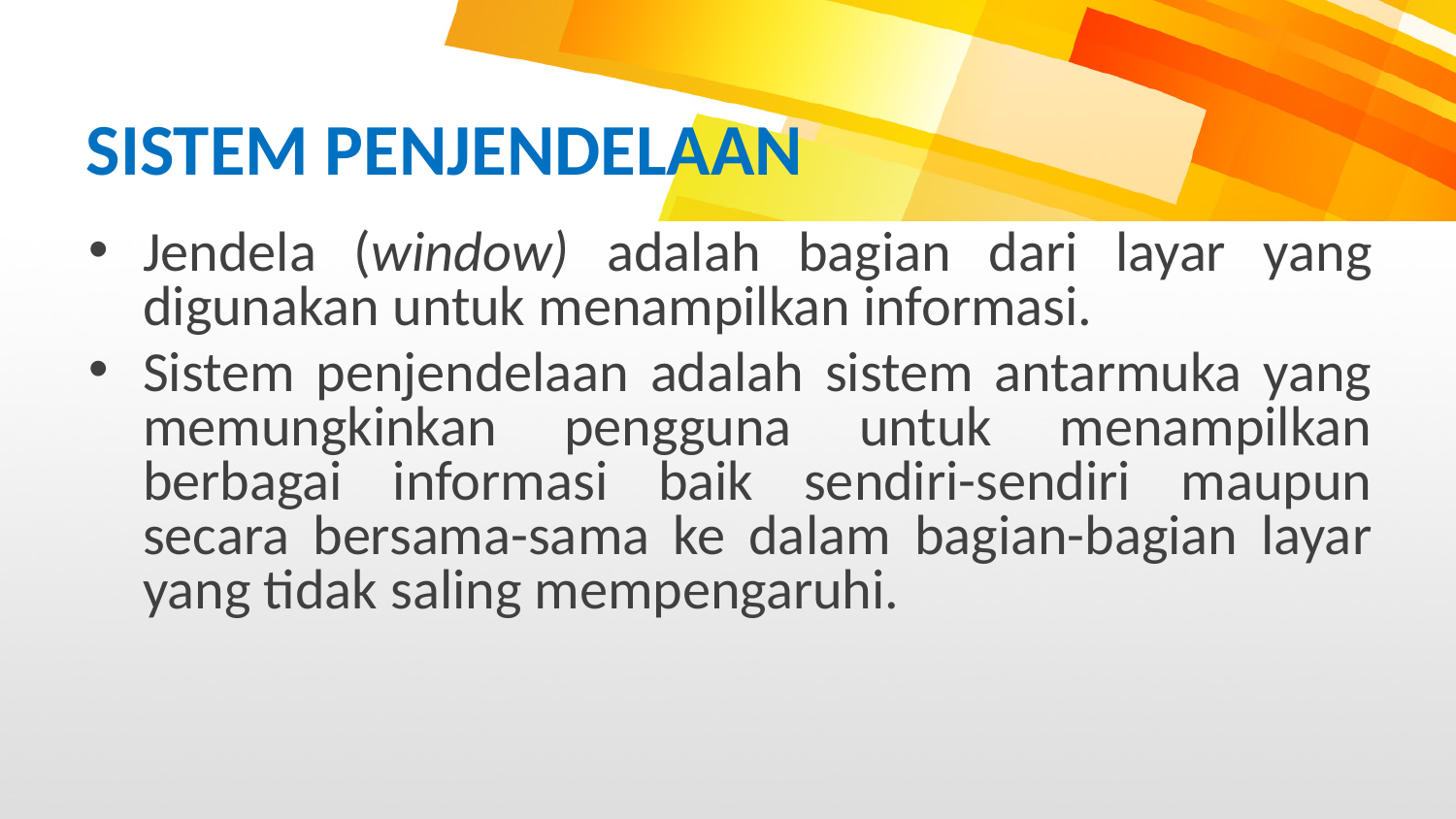

# SISTEM PENJENDELAAN
Jendela (window) adalah bagian dari layar yang digunakan untuk menampilkan informasi.
Sistem penjendelaan adalah sistem antarmuka yang memungkinkan pengguna untuk menampilkan berbagai informasi baik sendiri-sendiri maupun secara bersama-sama ke dalam bagian-bagian layar yang tidak saling mempengaruhi.